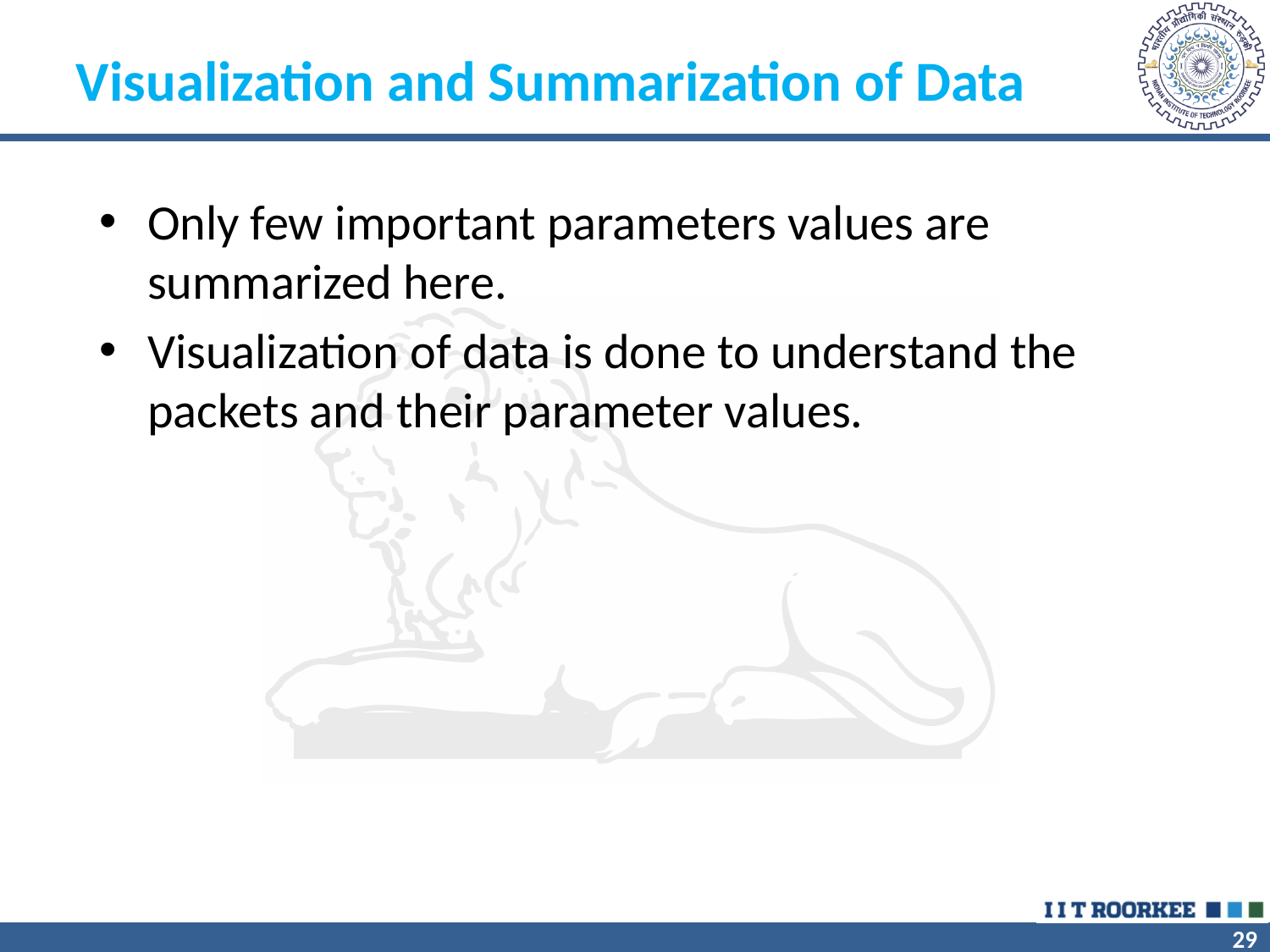

Visualization and Summarization of Data
Only few important parameters values are summarized here.
Visualization of data is done to understand the packets and their parameter values.